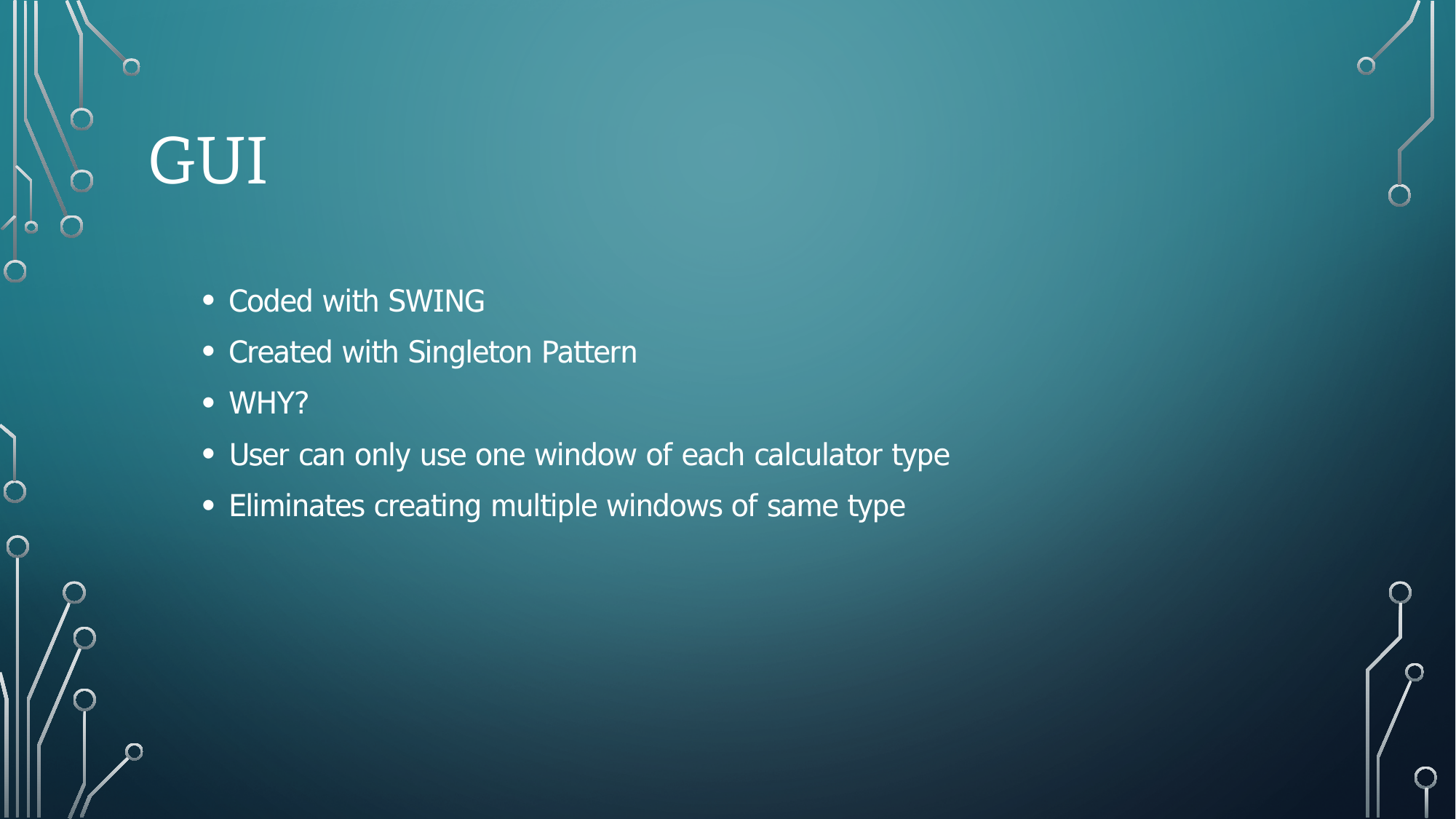

# GUI
Coded with SWING
Created with Singleton Pattern
WHY?
User can only use one window of each calculator type
Eliminates creating multiple windows of same type